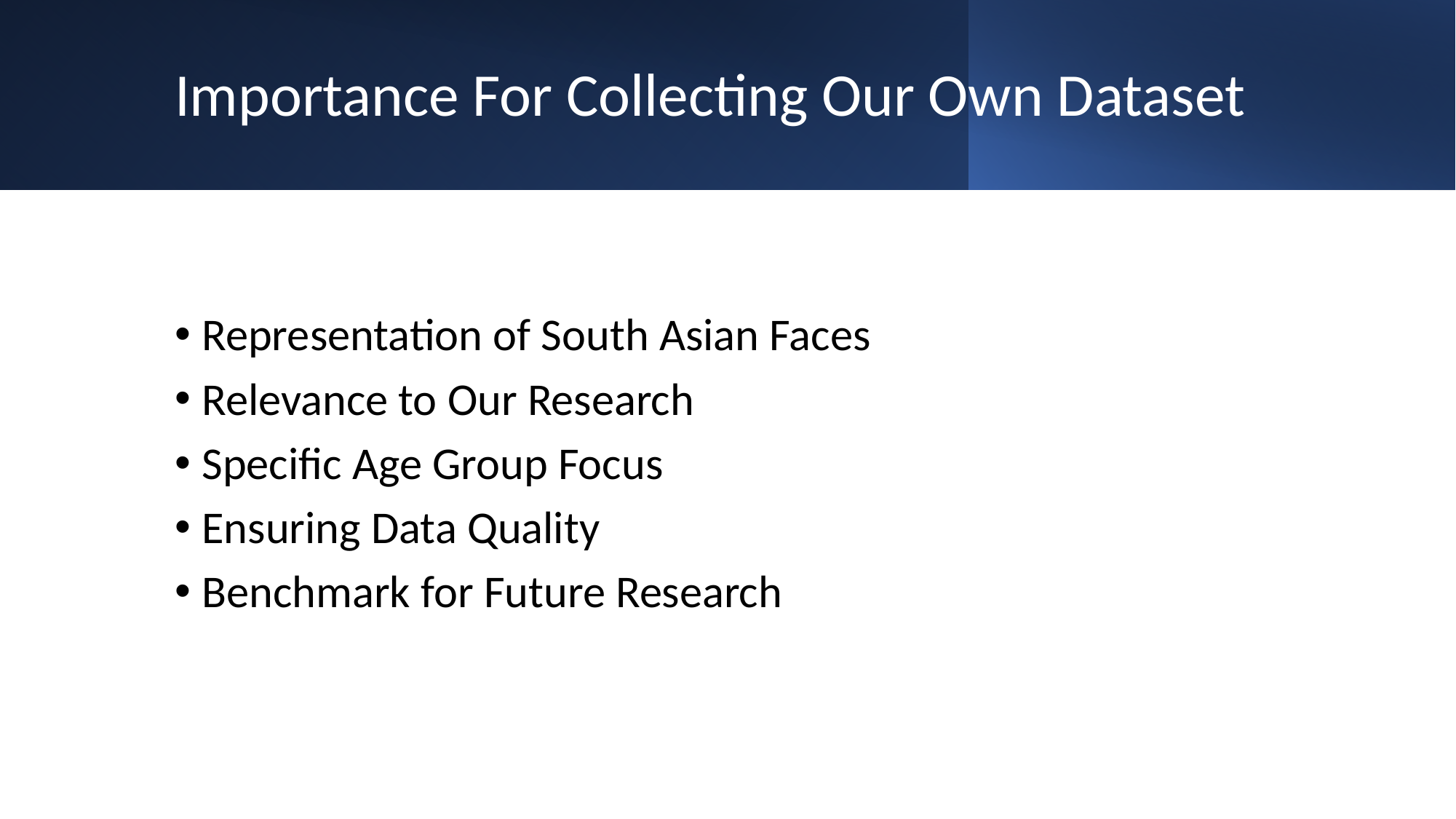

# Importance For Collecting Our Own Dataset
Representation of South Asian Faces
Relevance to Our Research
Specific Age Group Focus
Ensuring Data Quality
Benchmark for Future Research